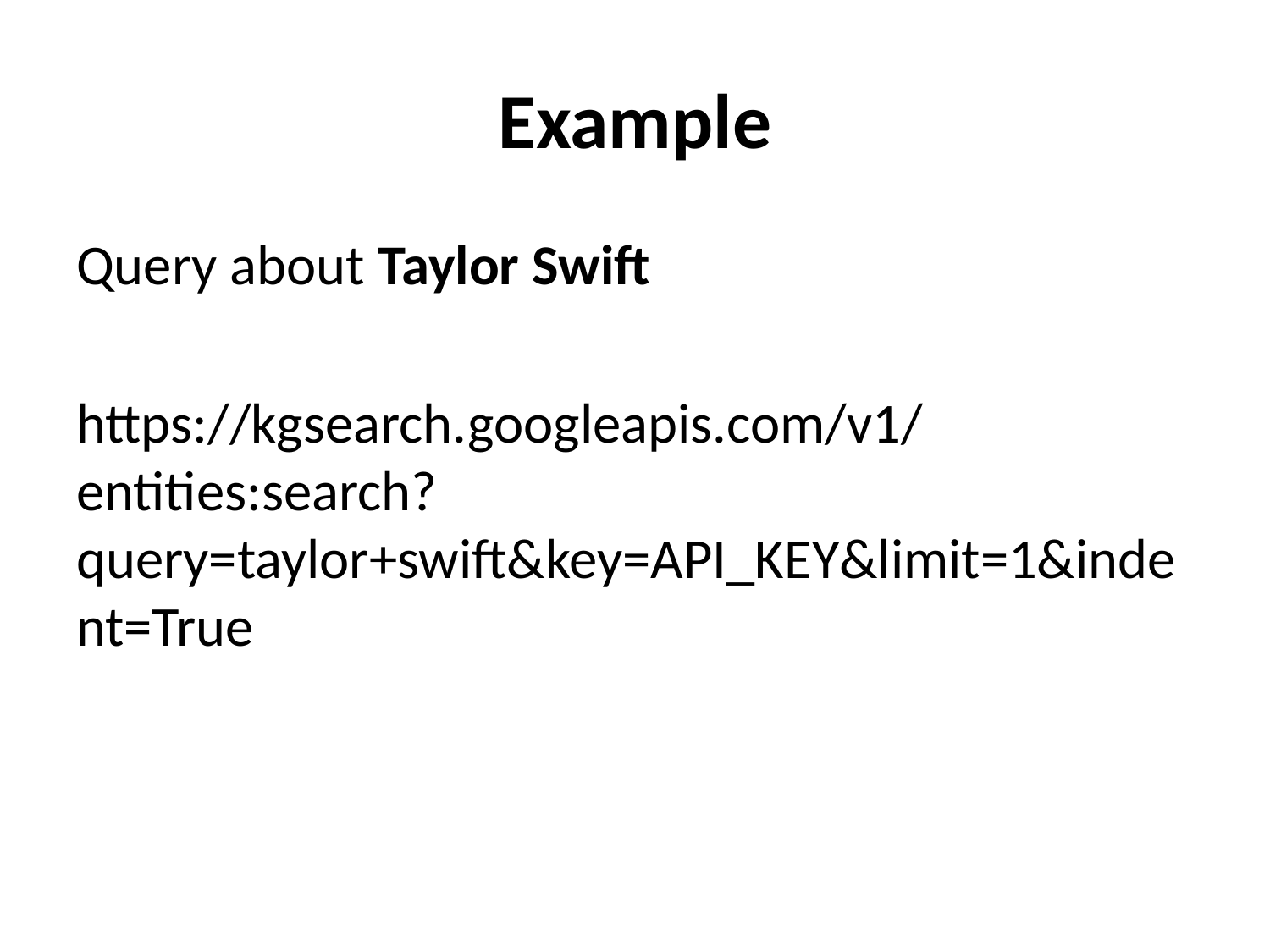

# Example
Query about Taylor Swift

https://kgsearch.googleapis.com/v1/entities:search?query=taylor+swift&key=API_KEY&limit=1&indent=True